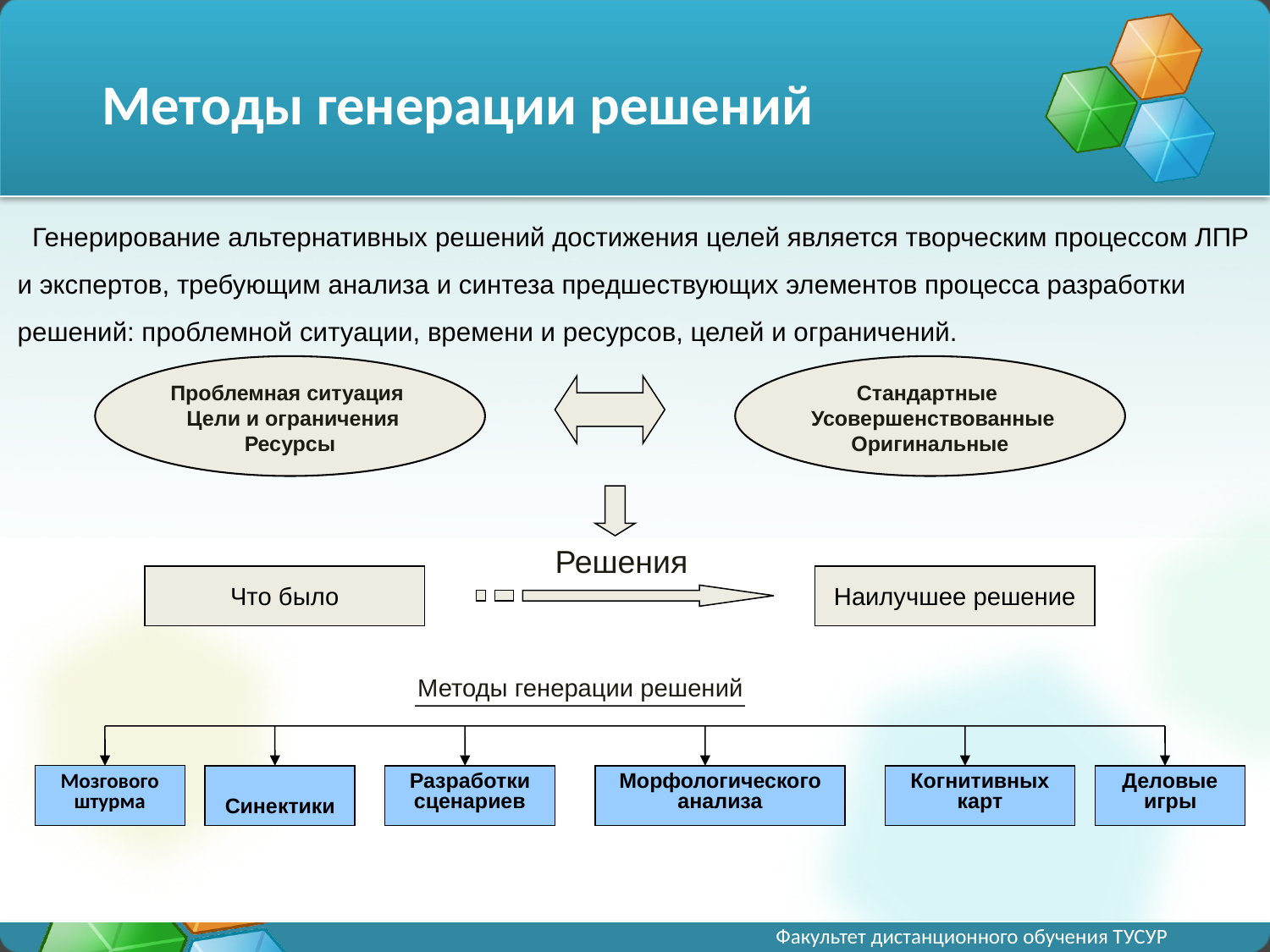

# Методы генерации решений

  Генерирование альтернативных решений достижения целей является творческим процессом ЛПР и экспертов, требующим анализа и синтеза предшествующих элементов процесса разработки решений: проблемной ситуации, времени и ресурсов, целей и ограничений.

Проблемная ситуация
 Цели и ограничения
Ресурсы

Стандартные
 Усовершенствованные
Оригинальные

   Решения
Что было
Наилучшее решение

Методы генерации решений

Мозгового
штурма

Синектики
Разработки
сценариев
Морфологического
анализа
Когнитивных
карт
Деловые
игры